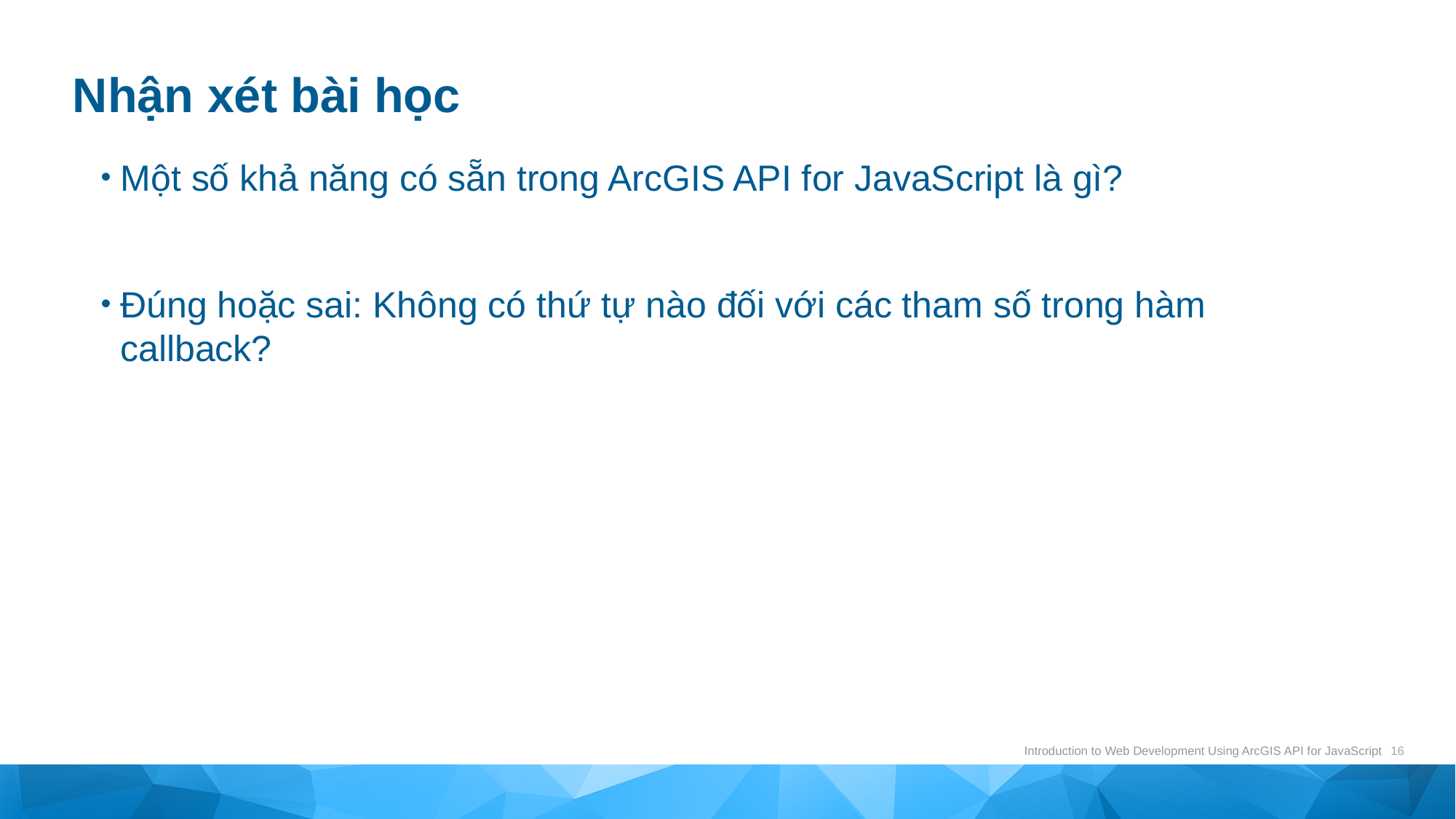

# Nhận xét bài học
Một số khả năng có sẵn trong ArcGIS API for JavaScript là gì?

Đúng hoặc sai: Không có thứ tự nào đối với các tham số trong hàm callback?